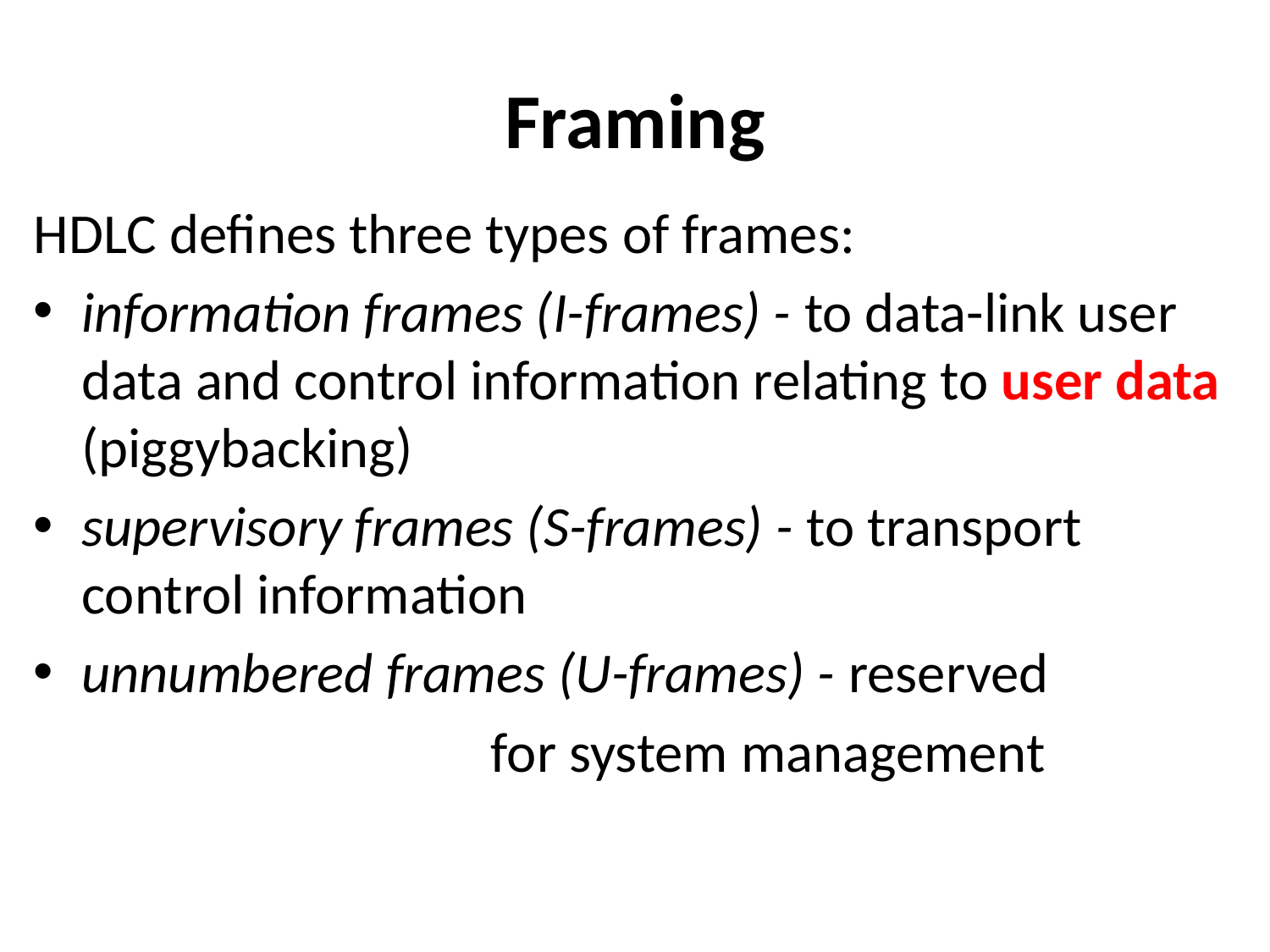

# Framing
HDLC defines three types of frames:
information frames (I-frames) - to data-link user data and control information relating to user data (piggybacking)
supervisory frames (S-frames) - to transport control information
unnumbered frames (U-frames) - reserved
                                    for system management